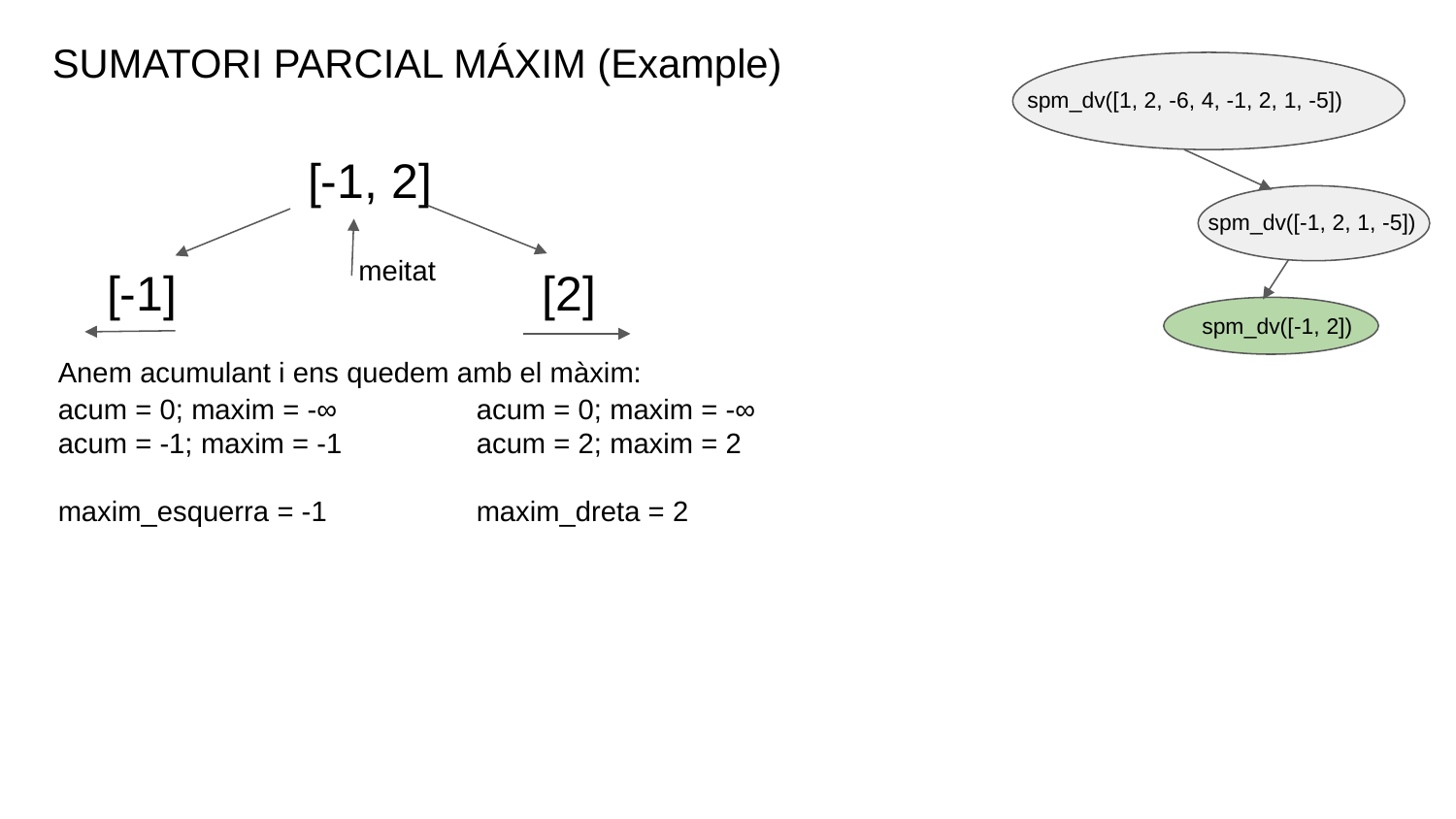

SUMATORI PARCIAL MÁXIM (Example)

spm_dv([1, 2, -6, 4, -1, 2, 1, -5])
    [-1, 2]

spm_dv([-1, 2, 1, -5])
meitat
    [-1]                           [2]
spm_dv([-1, 2])

Anem acumulant i ens quedem amb el màxim:
acum = 0; maxim = -∞
acum = -1; maxim = -1

maxim_esquerra = -1
acum = 0; maxim = -∞
acum = 2; maxim = 2

maxim_dreta = 2